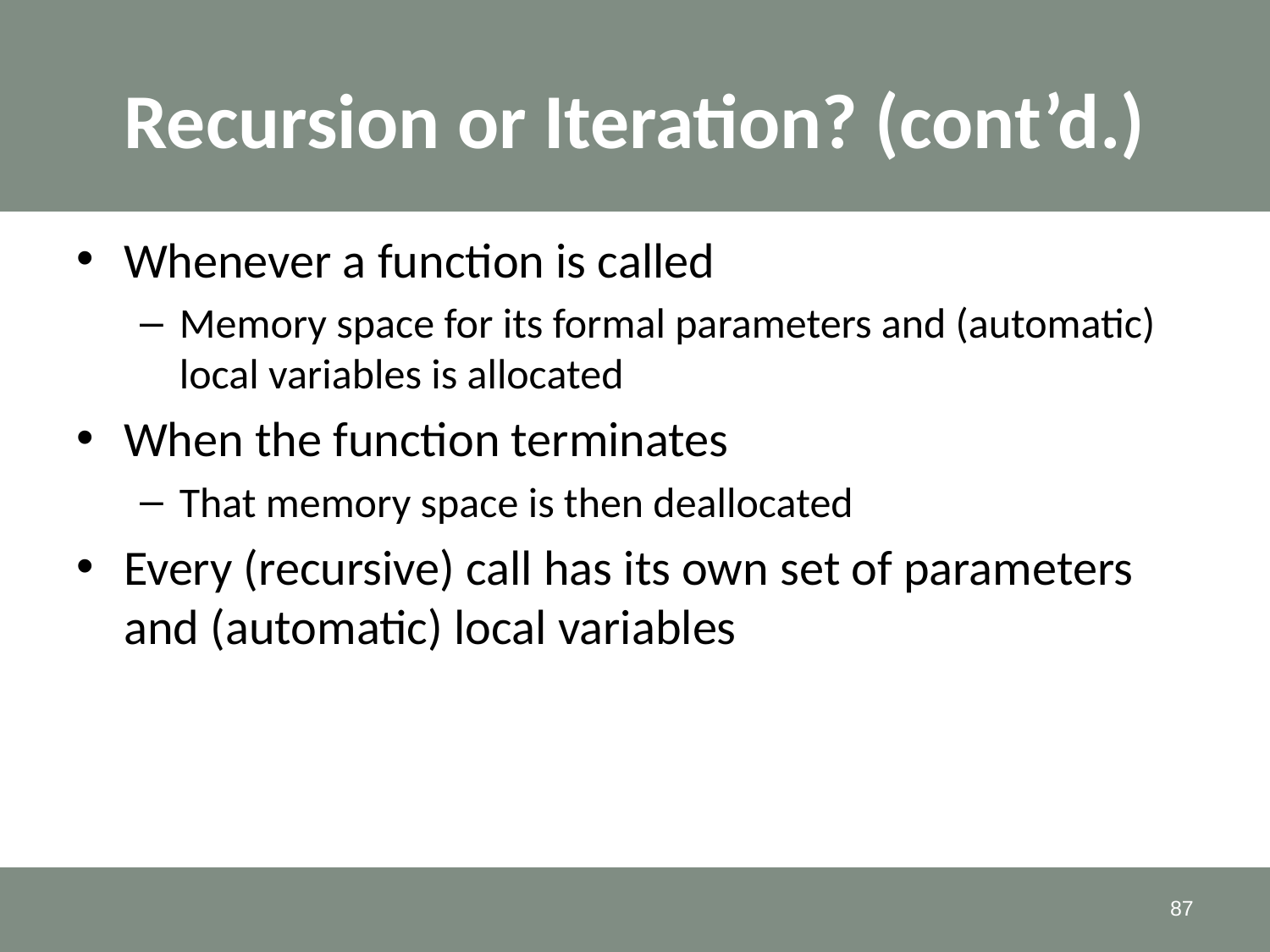

# Recursion or Iteration? (cont’d.)
Whenever a function is called
Memory space for its formal parameters and (automatic) local variables is allocated
When the function terminates
That memory space is then deallocated
Every (recursive) call has its own set of parameters and (automatic) local variables
87